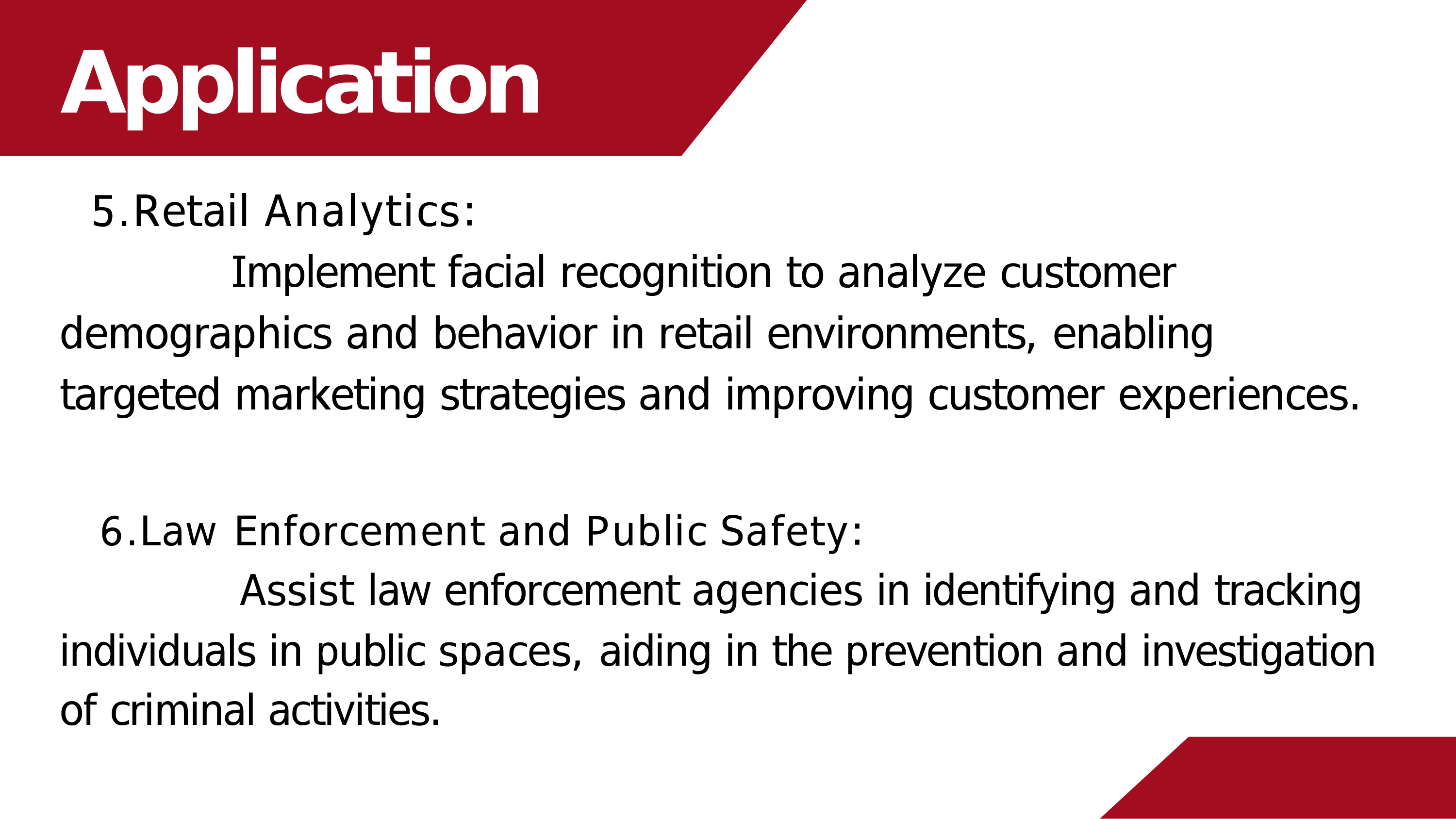

# Applications
Retail Analytics:
Implement facial recognition to analyze customer demographics and behavior in retail environments, enabling targeted marketing strategies and improving customer experiences.

Law Enforcement and Public Safety:
Assist law enforcement agencies in identifying and tracking
individuals in public spaces, aiding in the prevention and investigation of criminal activities.